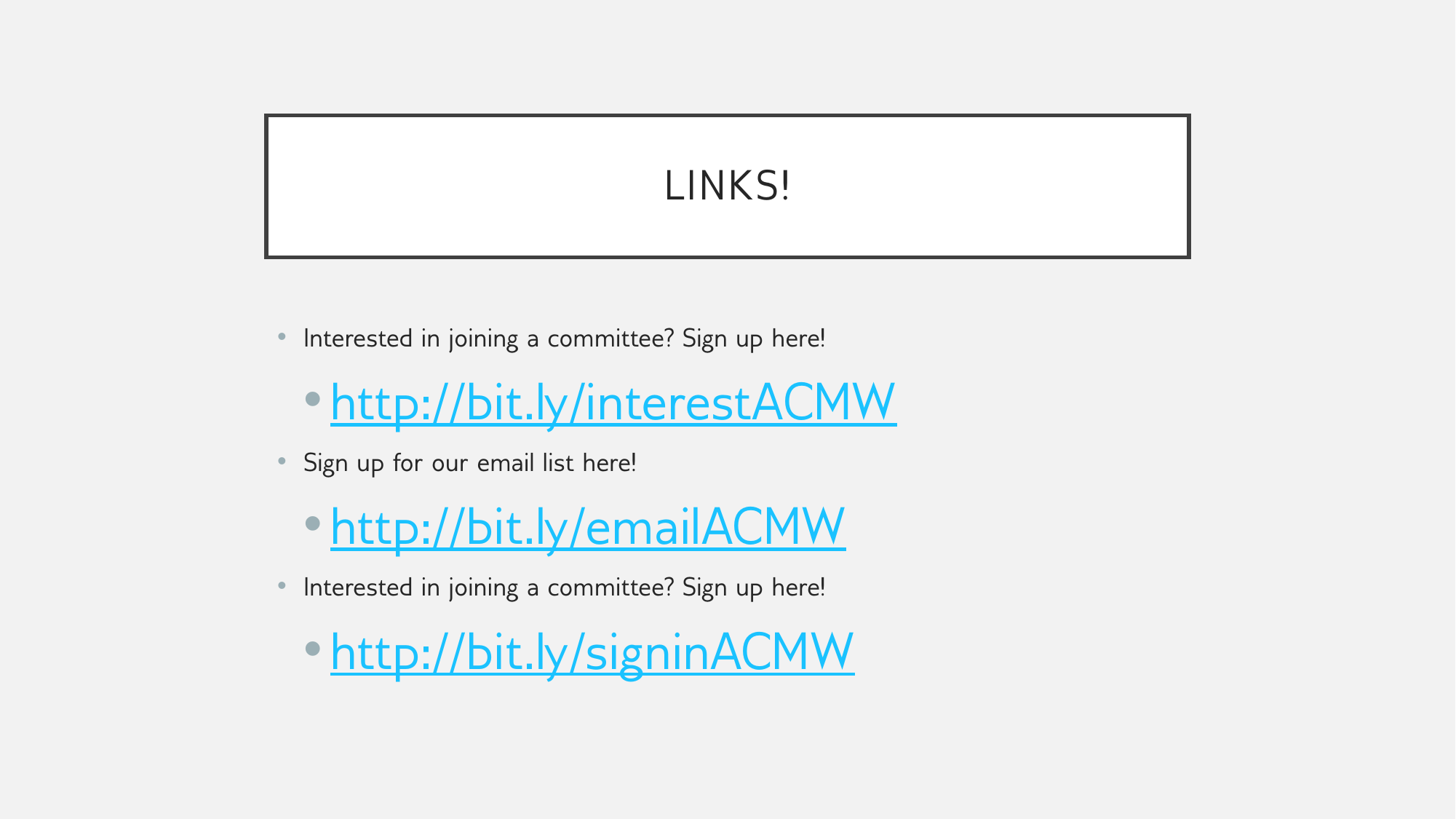

# Links!
Interested in joining a committee? Sign up here!
http://bit.ly/interestACMW
Sign up for our email list here!
http://bit.ly/emailACMW
Interested in joining a committee? Sign up here!
http://bit.ly/signinACMW